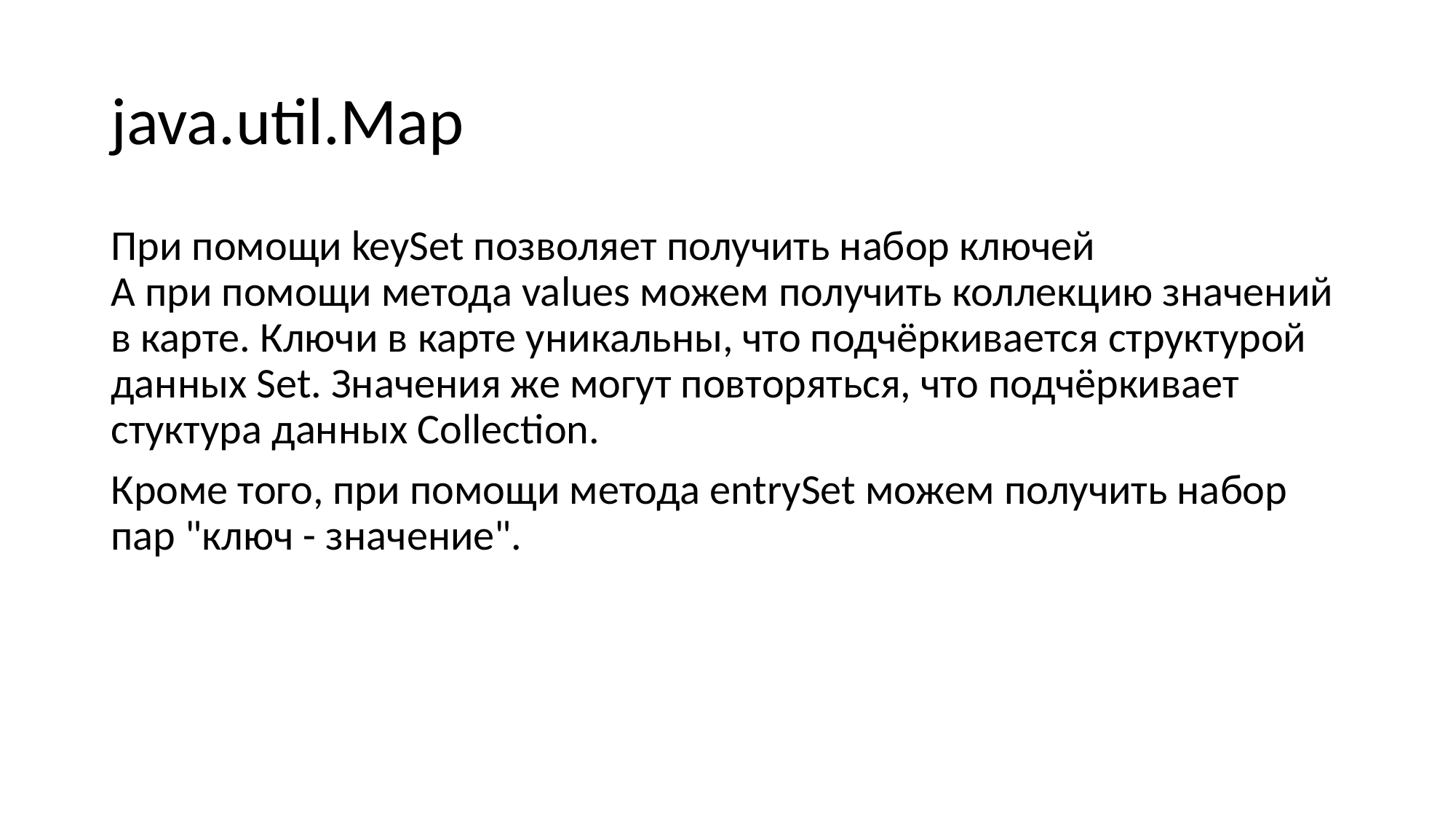

# java.util.Map
При помощи keySet позволяет получить набор ключей
А при помощи метода values можем получить коллекцию значений в карте. Ключи в карте уникальны, что подчёркивается структурой данных Set. Значения же могут повторяться, что подчёркивает стуктура данных Collection.
Кроме того, при помощи метода entrySet можем получить набор пар "ключ - значение".